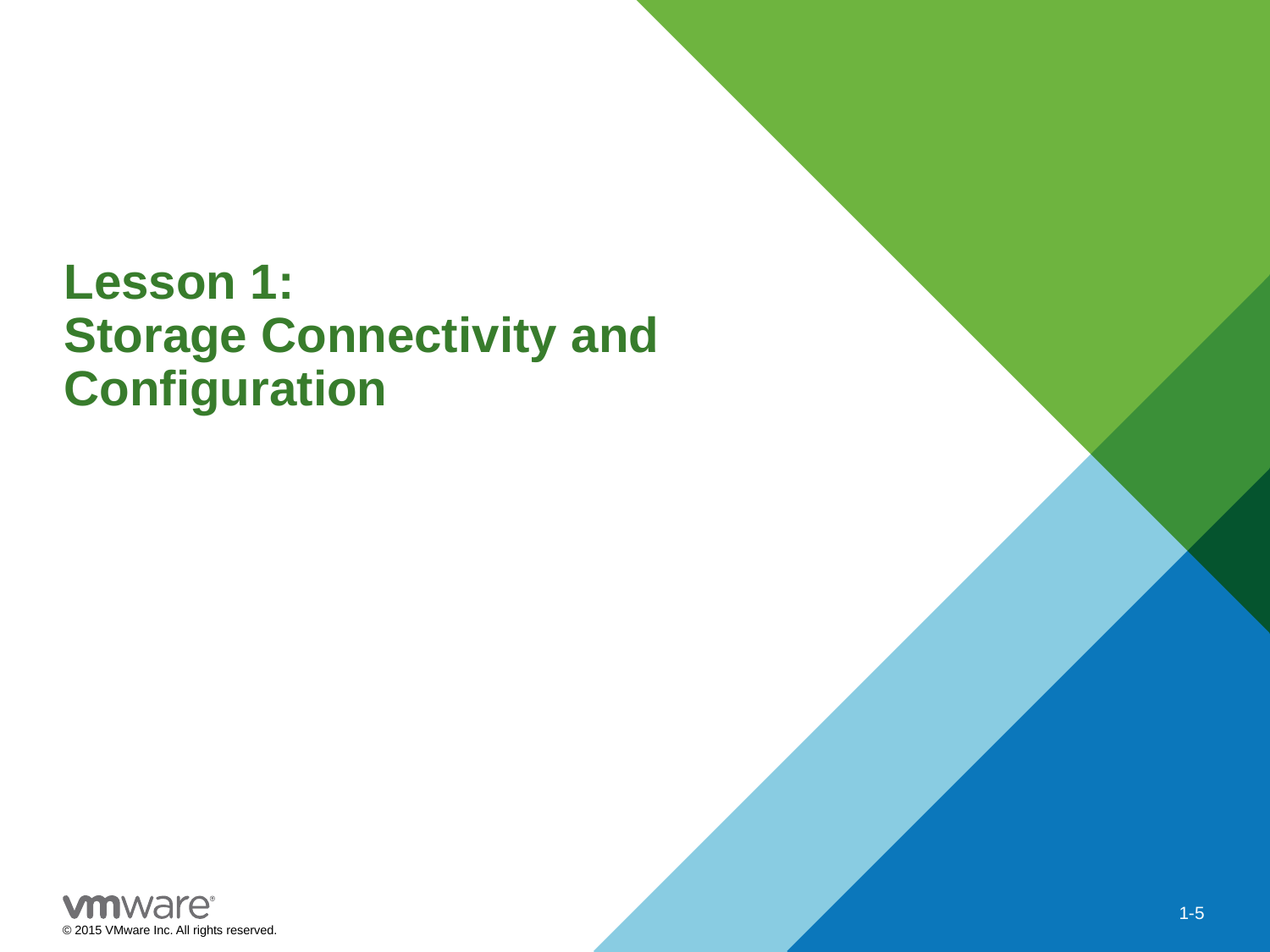

# Lesson 1: Storage Connectivity and Configuration